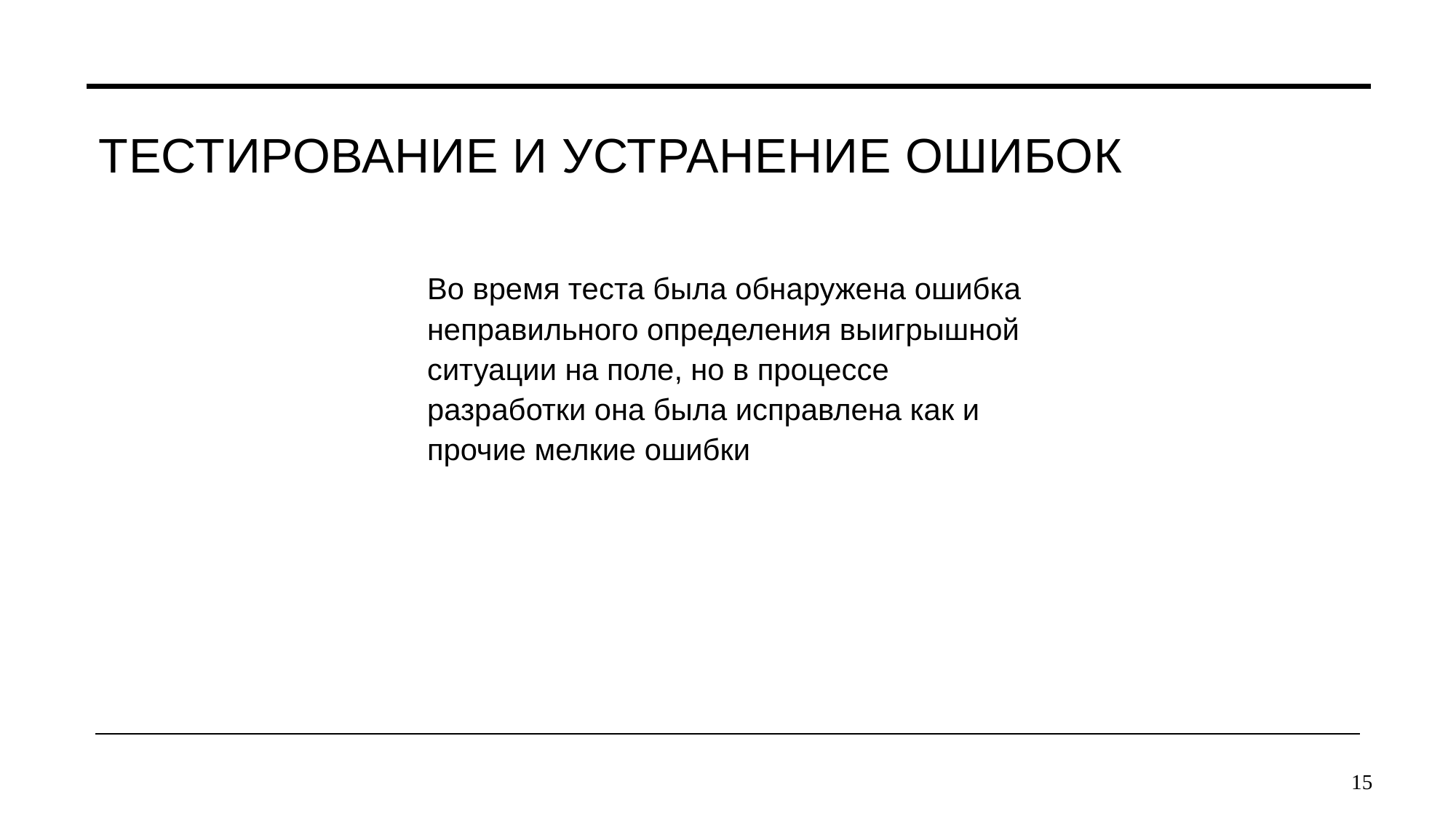

# Тестирование и устранение ошибок
Во время теста была обнаружена ошибка неправильного определения выигрышной ситуации на поле, но в процессе разработки она была исправлена как и прочие мелкие ошибки
15